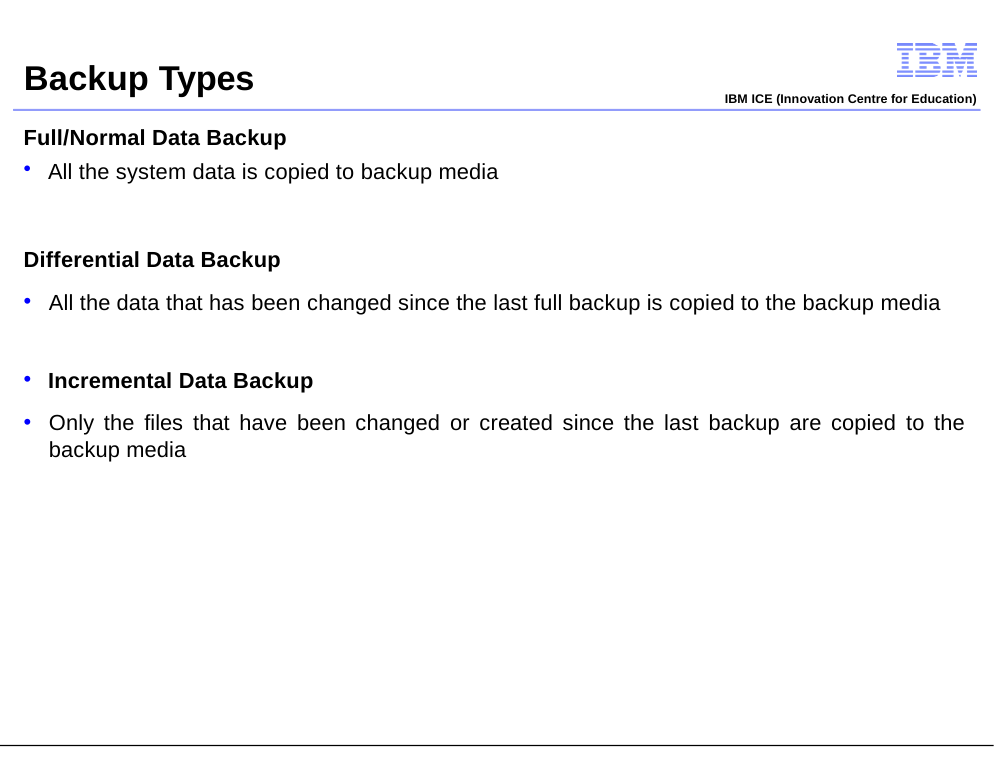

# Backup Types
IBM ICE (Innovation Centre for Education)

Full/Normal Data Backup
All the system data is copied to backup media

Differential Data Backup
All the data that has been changed since the last full backup is copied to the backup media

Incremental Data Backup
Only the files that have been changed or created since the last backup are copied to the  backup media